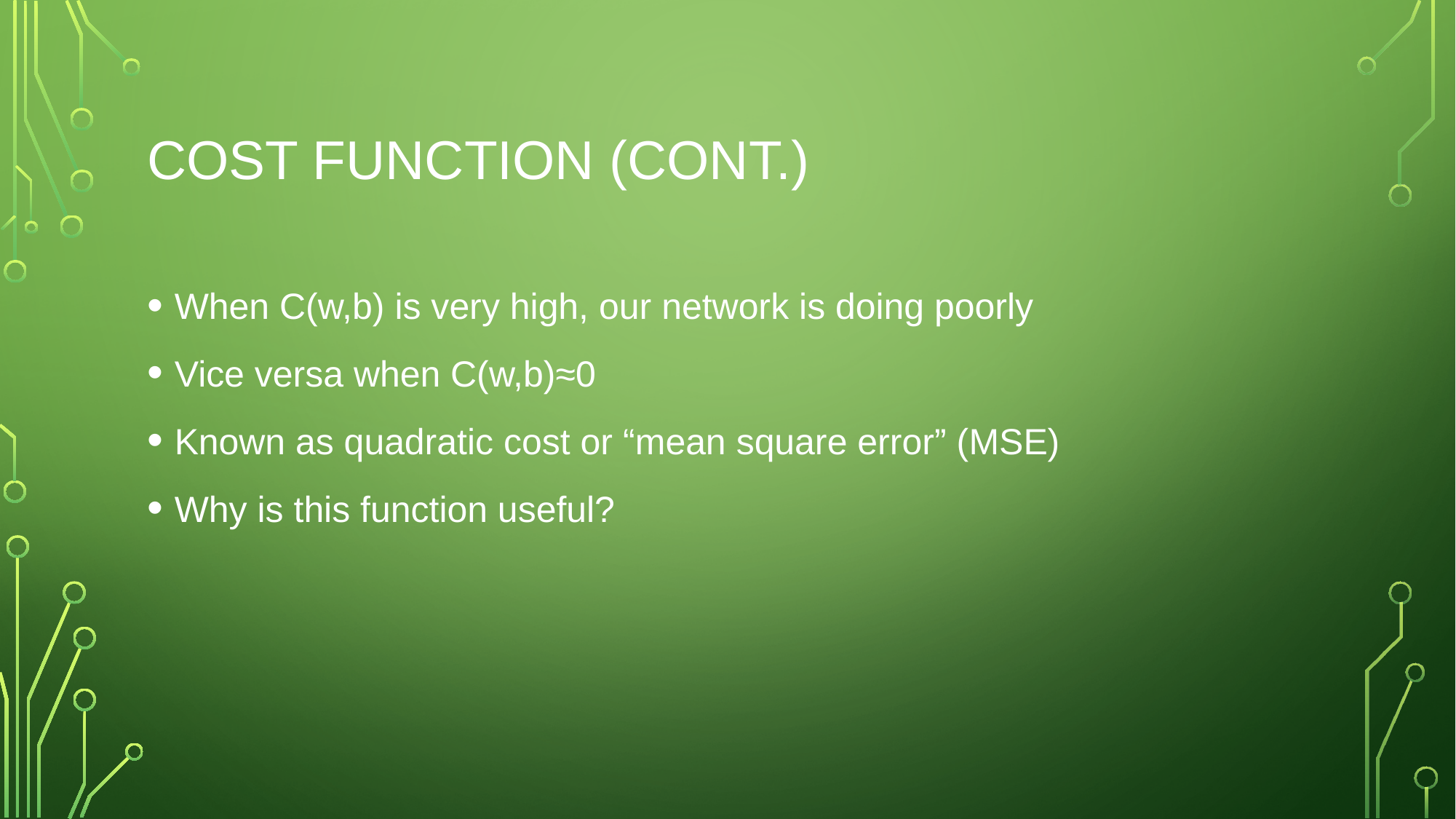

# Cost function (cont.)
When C(w,b) is very high, our network is doing poorly
Vice versa when C(w,b)≈0
Known as quadratic cost or “mean square error” (MSE)
Why is this function useful?